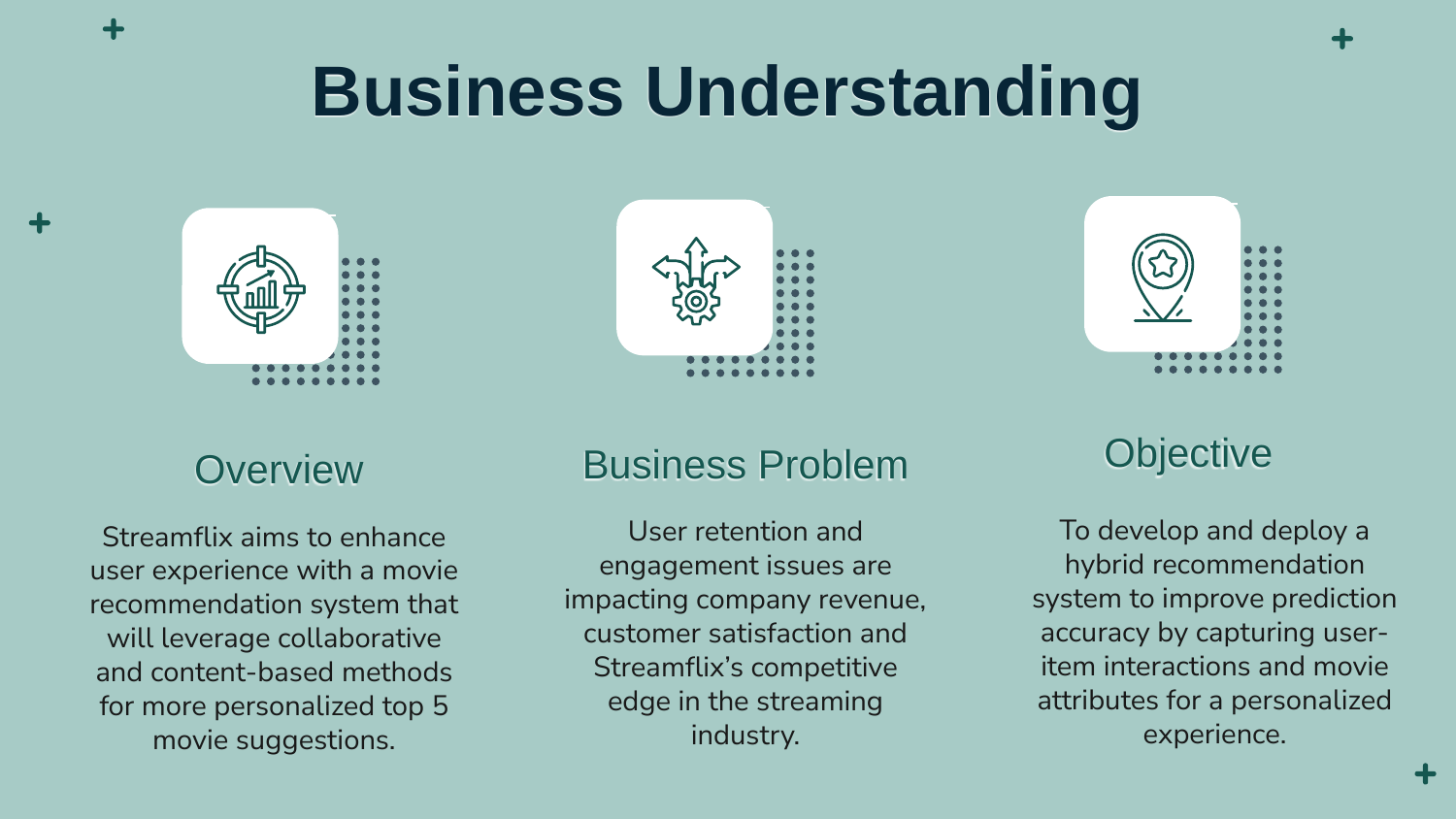

# Business Understanding

Objective
Business Problem
Overview
To develop and deploy a hybrid recommendation system to improve prediction accuracy by capturing user-item interactions and movie attributes for a personalized experience.
User retention and engagement issues are impacting company revenue, customer satisfaction and Streamflix’s competitive edge in the streaming industry.
Streamflix aims to enhance user experience with a movie recommendation system that will leverage collaborative and content-based methods for more personalized top 5 movie suggestions.